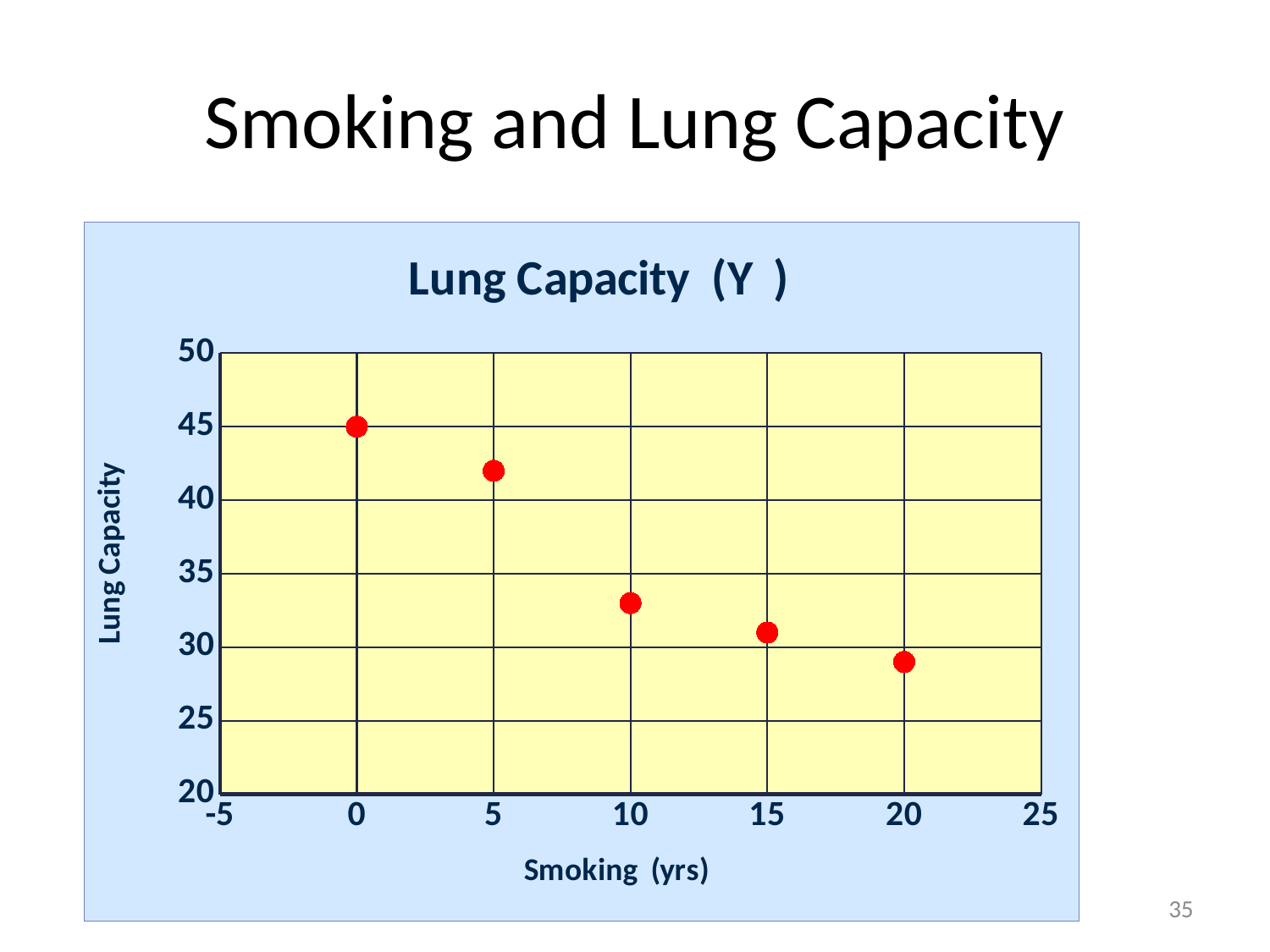

# Smoking and Lung Capacity

### Chart: Lung Capacity  (Y  )

| Category | Lung Capacity (Y) |
|---|---|
35